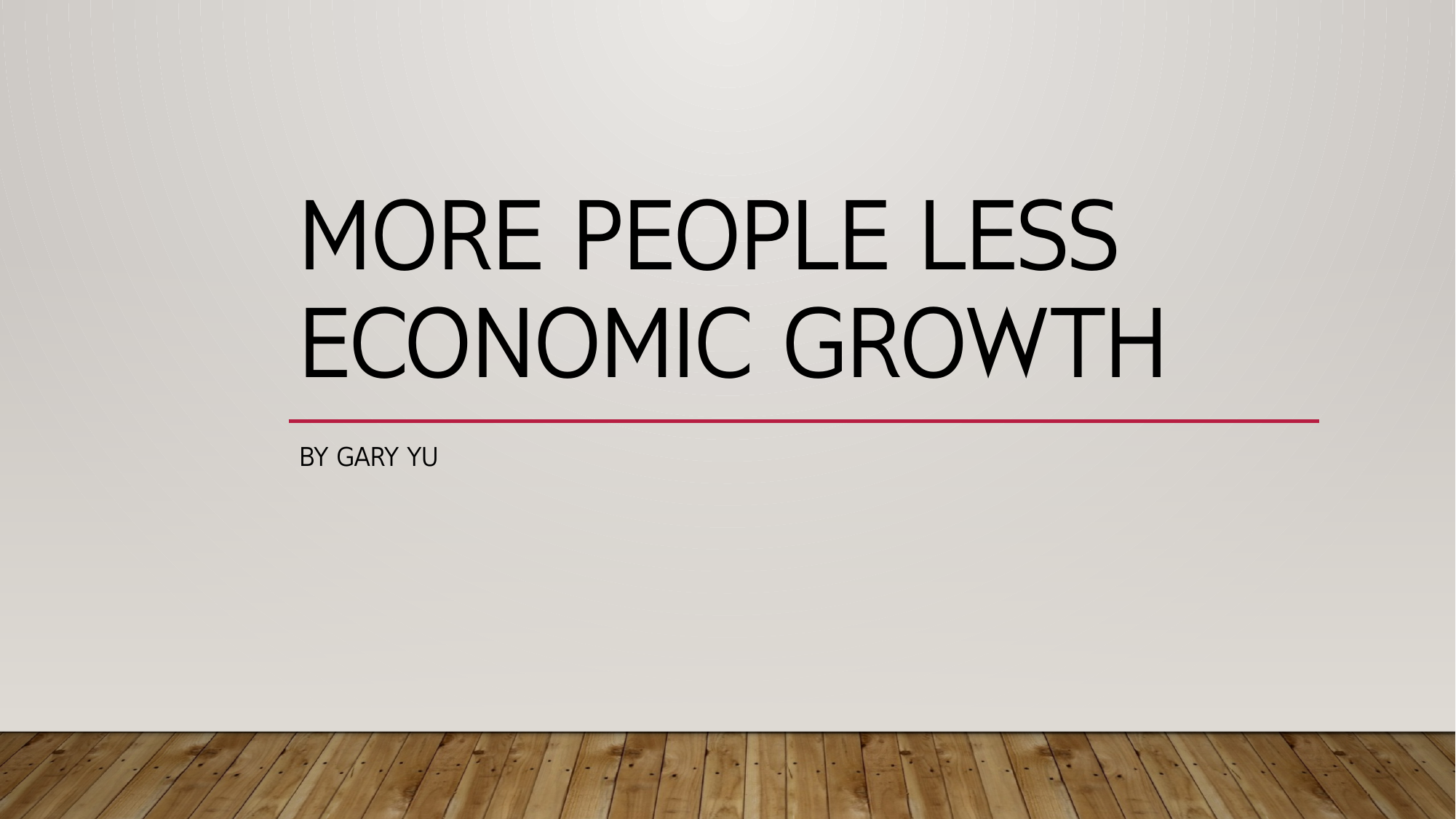

# More People Less Economic Growth
By Gary Yu